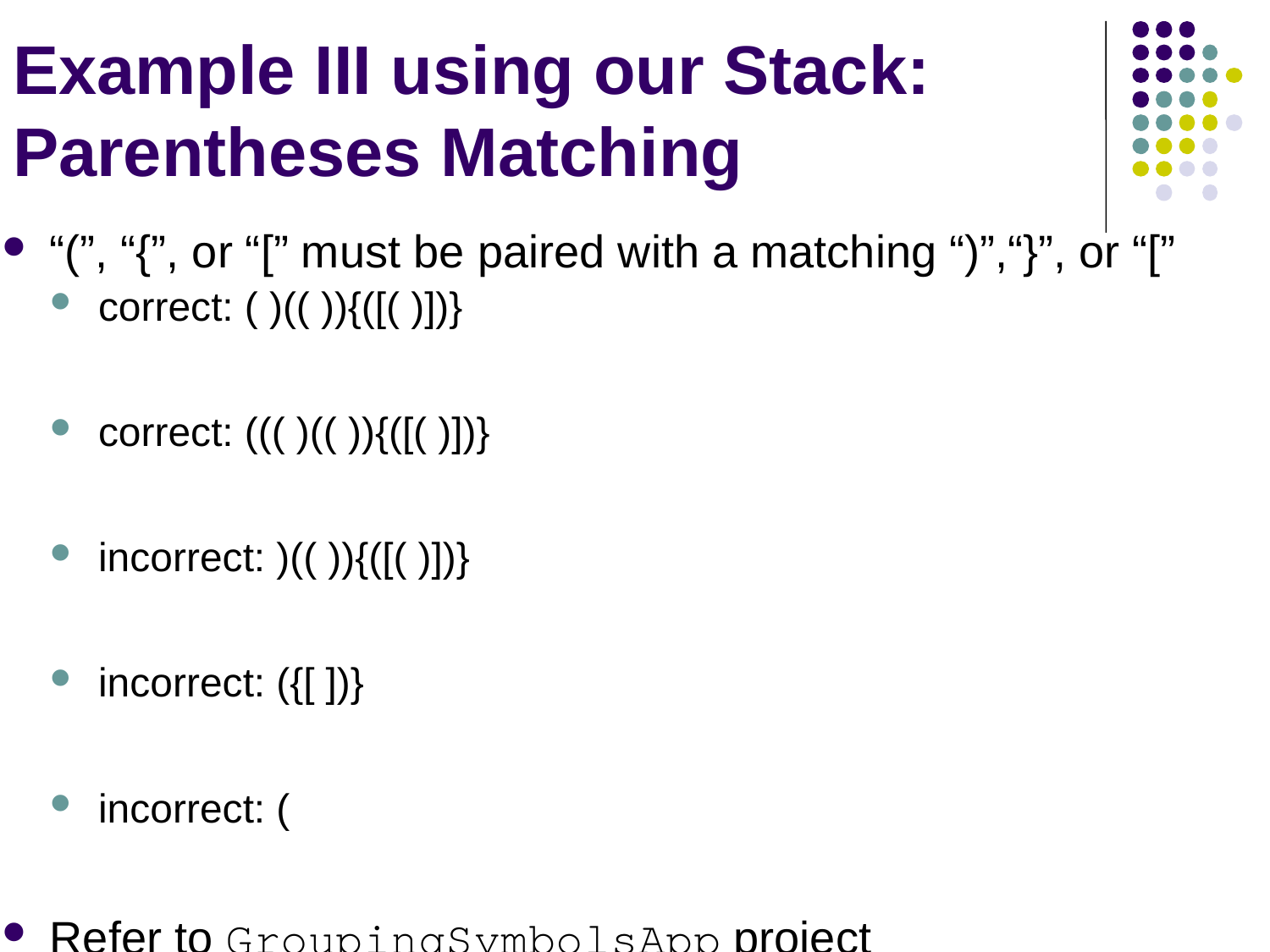

# Example III using our Stack: Parentheses Matching
“(”, “{”, or “[” must be paired with a matching “)”,“}”, or “[”
correct: ( )(( )){([( )])}

correct: ((( )(( )){([( )])}

incorrect: )(( )){([( )])}

incorrect: ({[ ])}

incorrect: (

Refer to GroupingSymbolsApp project